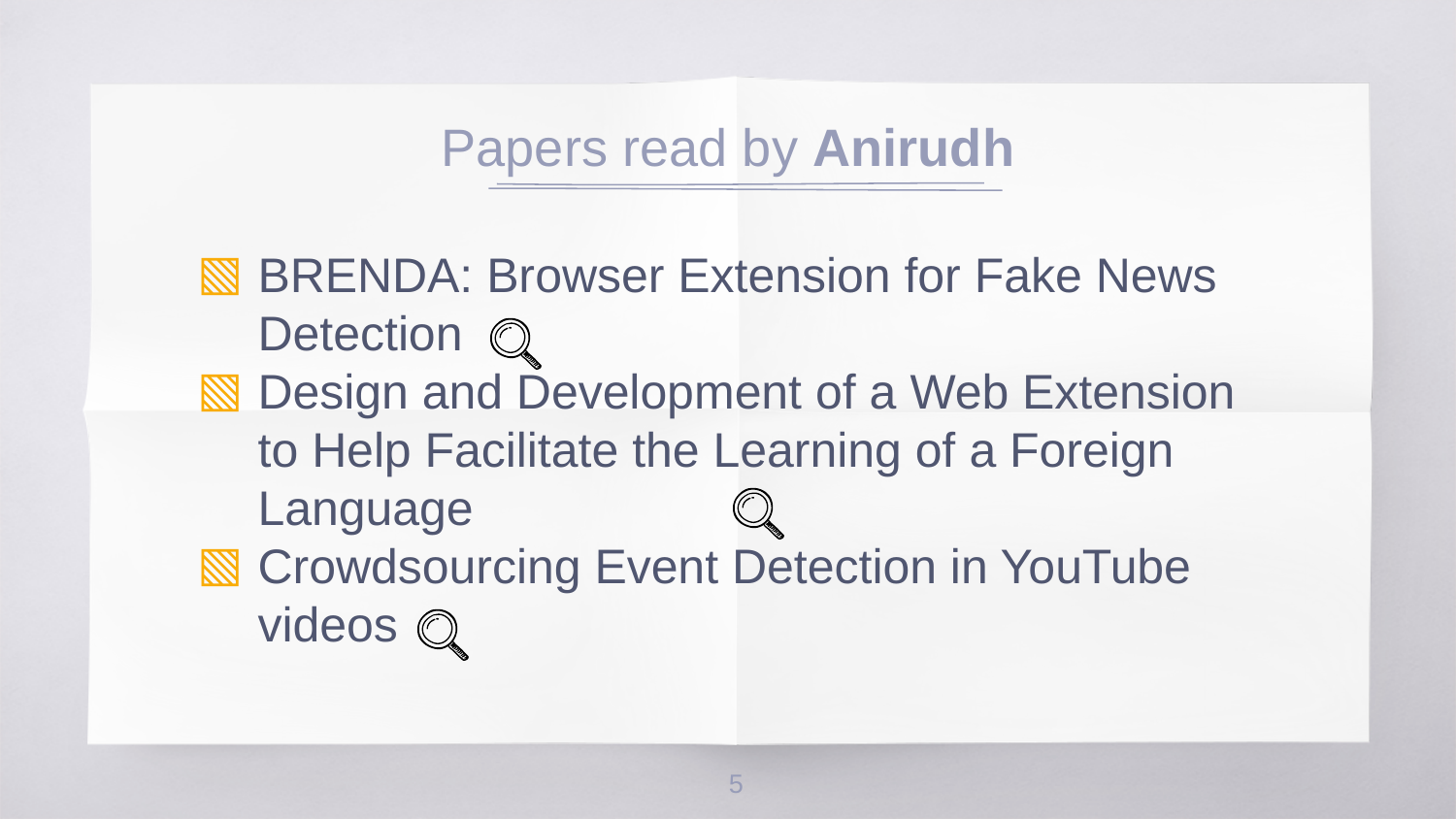

# Papers read by Anirudh
BRENDA: Browser Extension for Fake News Detection
Design and Development of a Web Extension to Help Facilitate the Learning of a Foreign Language
Crowdsourcing Event Detection in YouTube videos

5